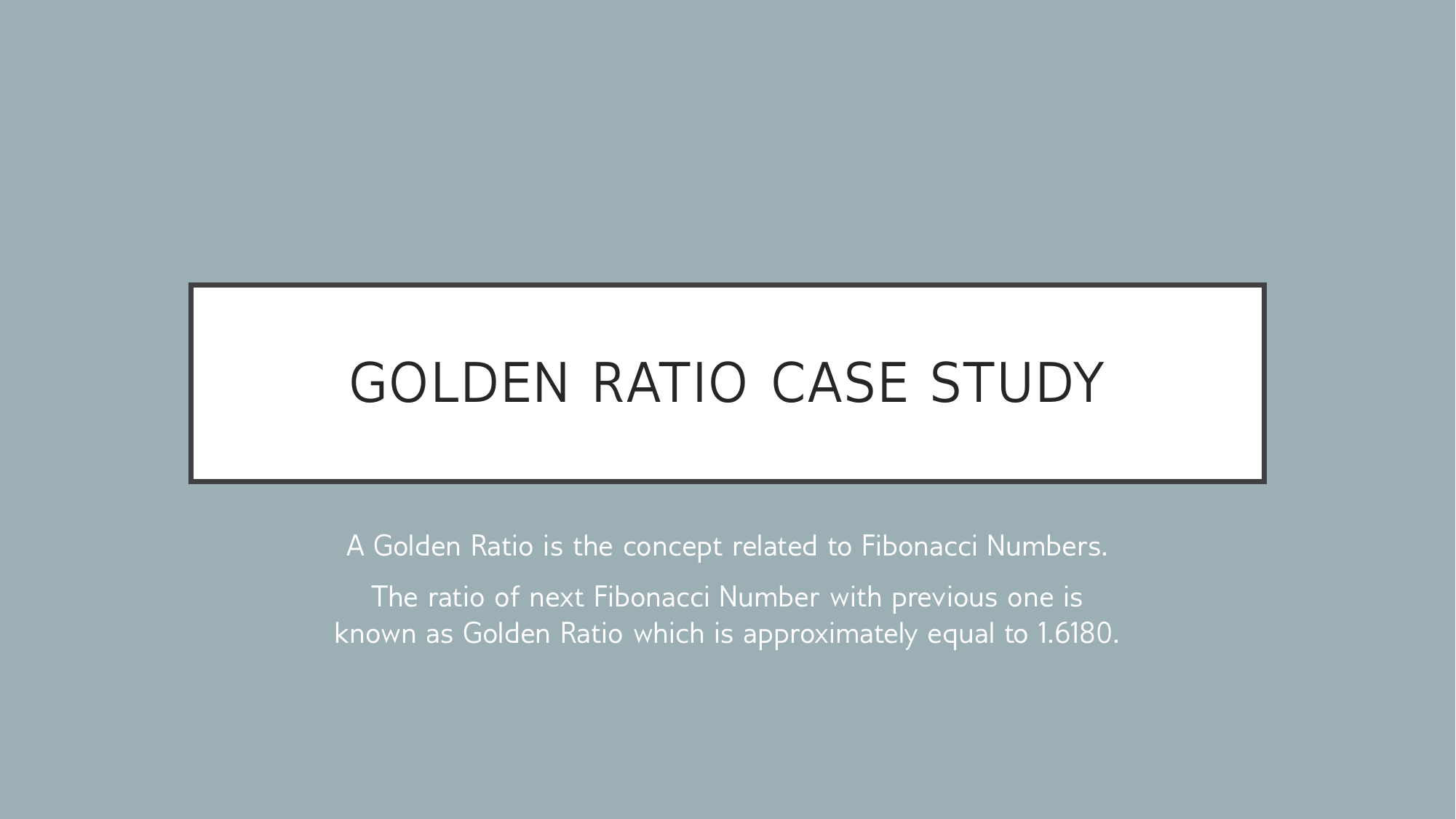

# GOLDEN RATIO CASE STUDY
A Golden Ratio is the concept related to Fibonacci Numbers.
The ratio of next Fibonacci Number with previous one is known as Golden Ratio which is approximately equal to 1.6180.